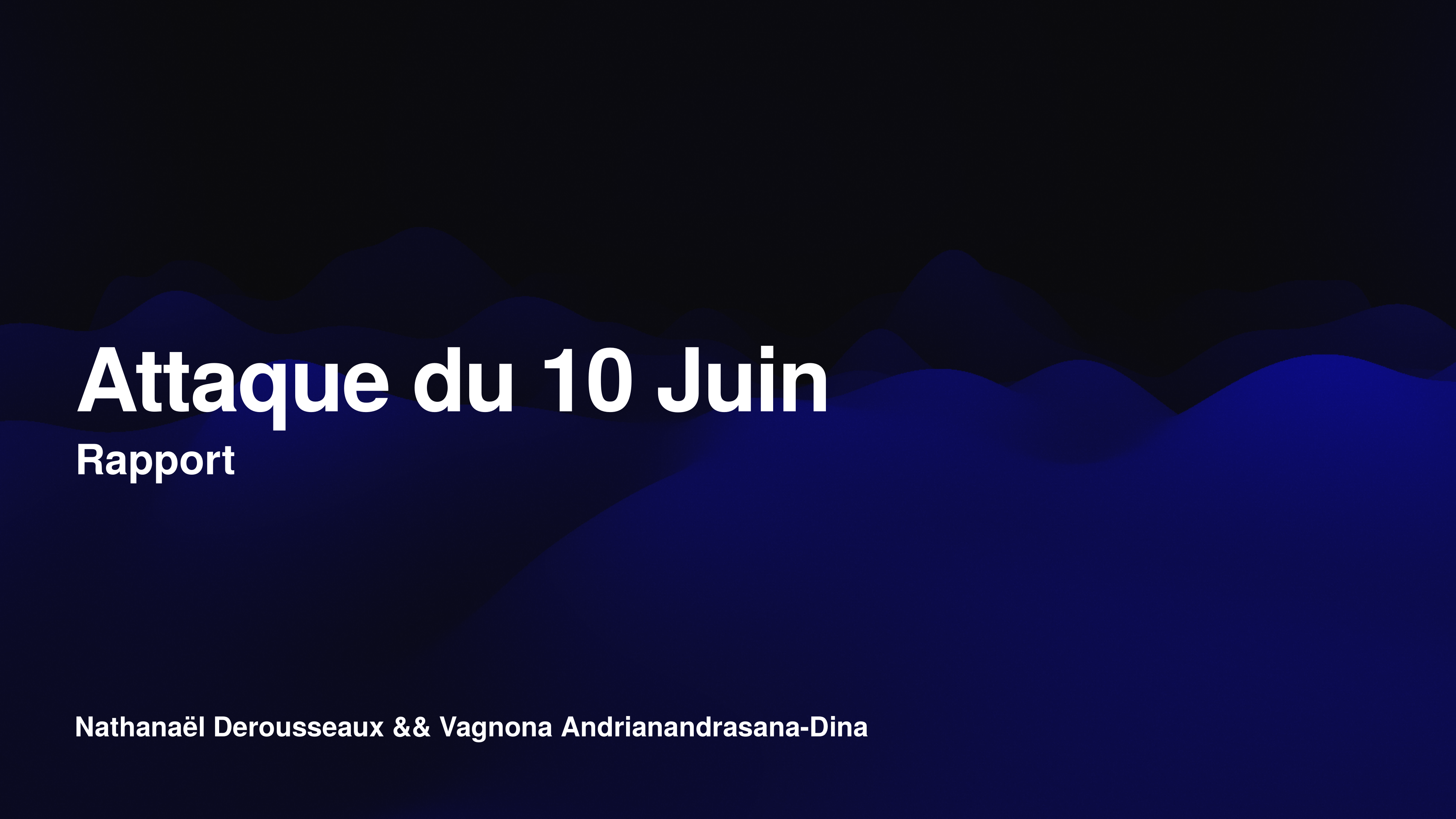

# Attaque du 10 Juin
Rapport
Nathanaël Derousseaux && Vagnona Andrianandrasana-Dina